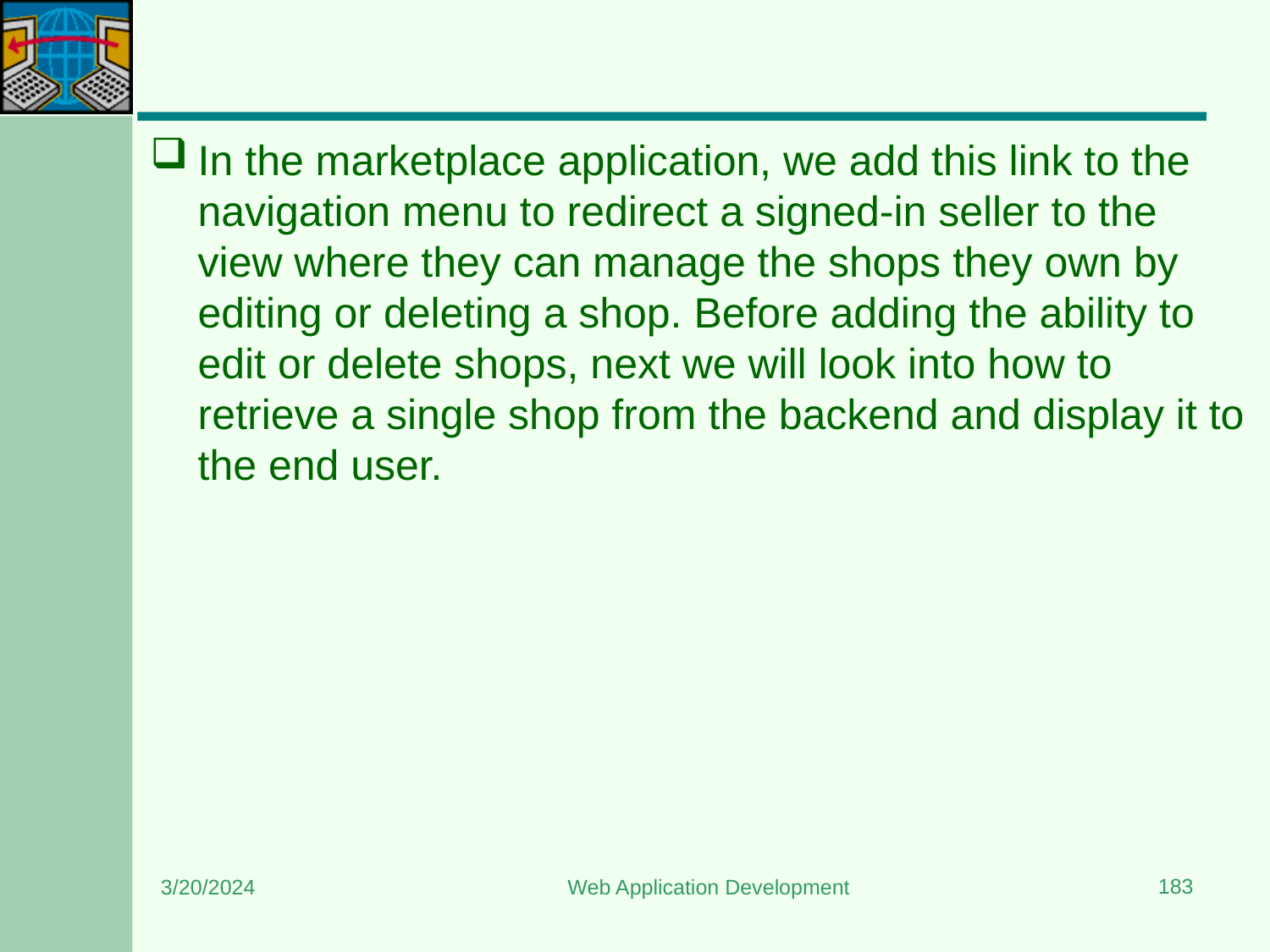

#
In the marketplace application, we add this link to the navigation menu to redirect a signed-in seller to the view where they can manage the shops they own by editing or deleting a shop. Before adding the ability to edit or delete shops, next we will look into how to retrieve a single shop from the backend and display it to the end user.
183
3/20/2024
Web Application Development